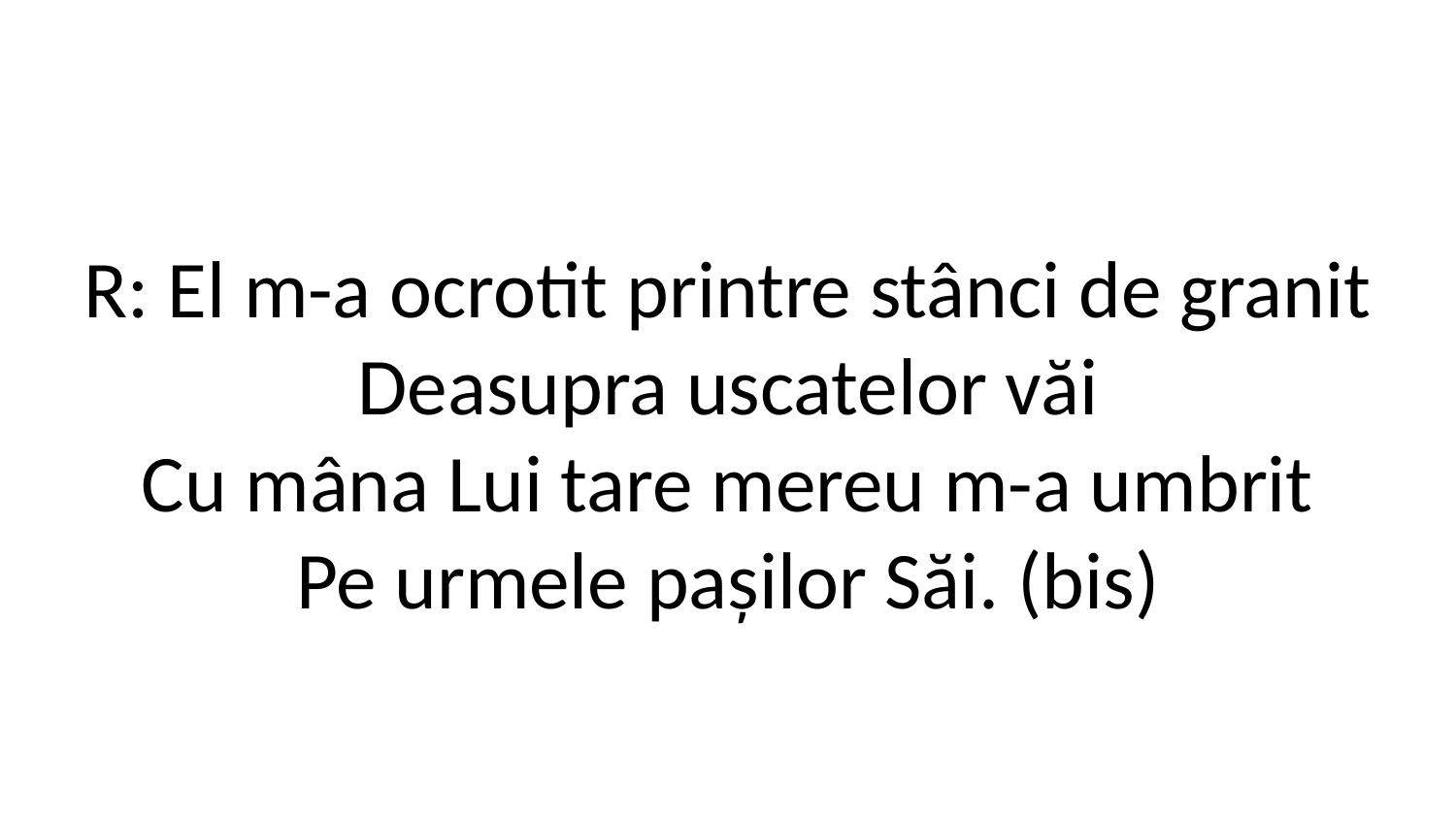

R: El m-a ocrotit printre stânci de granit
Deasupra uscatelor văi
Cu mâna Lui tare mereu m-a umbrit
Pe urmele pașilor Săi. (bis)